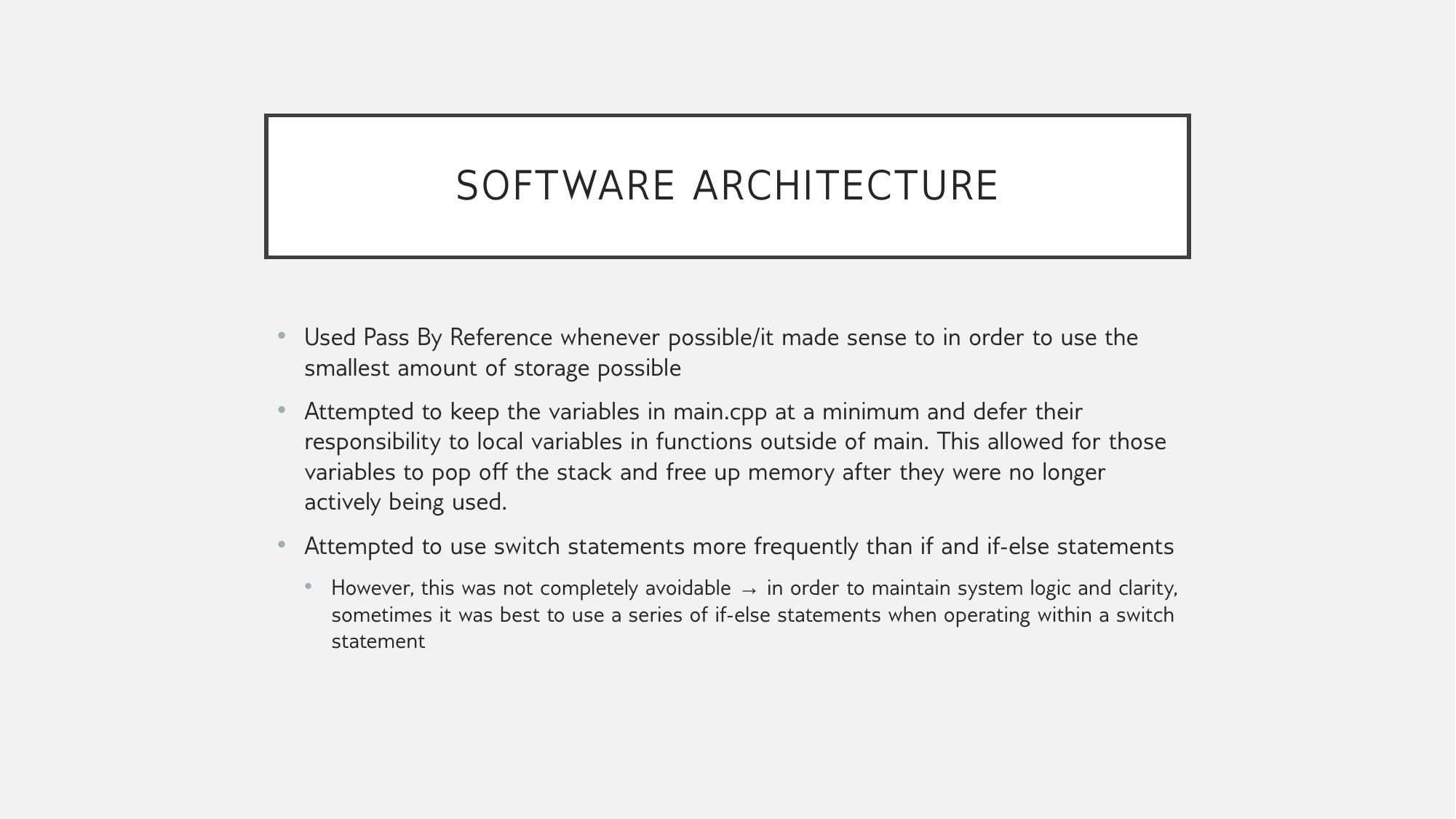

# Software architecture
Used Pass By Reference whenever possible/it made sense to in order to use the smallest amount of storage possible
Attempted to keep the variables in main.cpp at a minimum and defer their  responsibility to local variables in functions outside of main. This allowed for those variables to pop off the stack and free up memory after they were no longer actively being used.
Attempted to use switch statements more frequently than if and if-else statements
However, this was not completely avoidable → in order to maintain system logic and clarity, sometimes it was best to use a series of if-else statements when operating within a switch statement